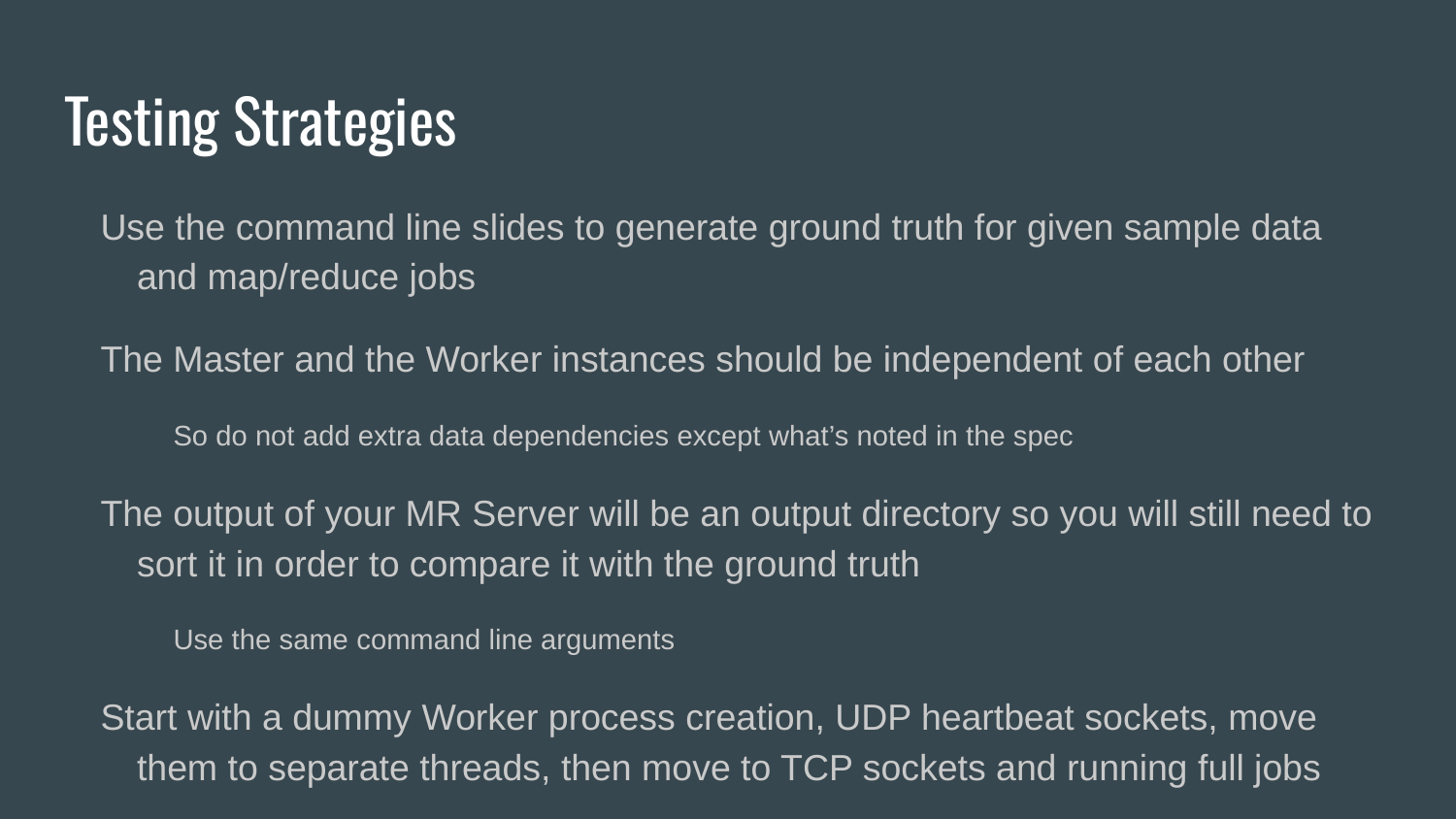

# Testing Strategies
Use the command line slides to generate ground truth for given sample data and map/reduce jobs
The Master and the Worker instances should be independent of each other
So do not add extra data dependencies except what’s noted in the spec
The output of your MR Server will be an output directory so you will still need to sort it in order to compare it with the ground truth
Use the same command line arguments
Start with a dummy Worker process creation, UDP heartbeat sockets, move them to separate threads, then move to TCP sockets and running full jobs
This flow will give you an introduction to Processes, Sockets, Threads in that order